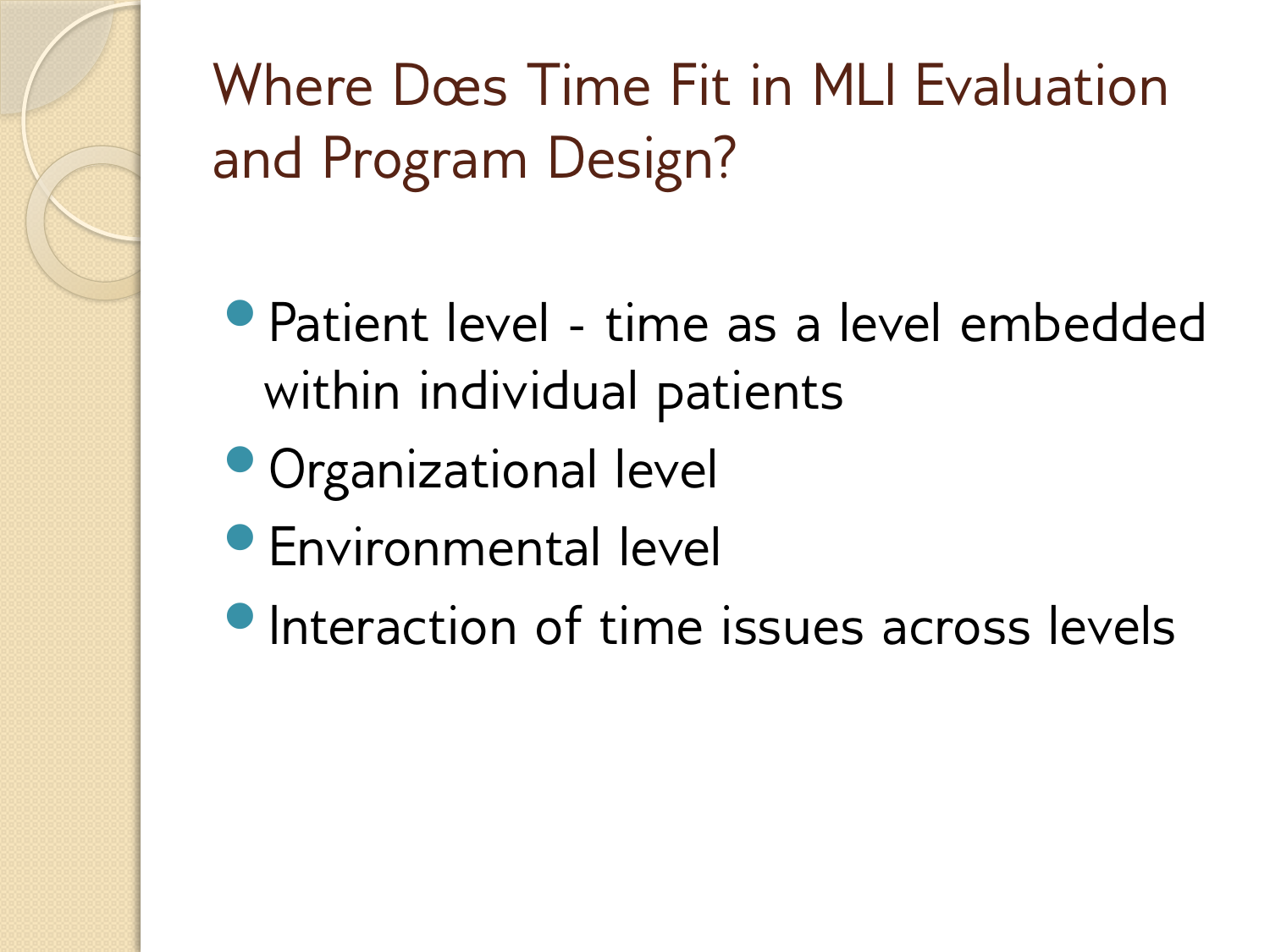

# Where Does Time Fit in MLI Evaluation and Program Design?

Patient level - time as a level embedded within individual patients
Organizational level
Environmental level
Interaction of time issues across levels